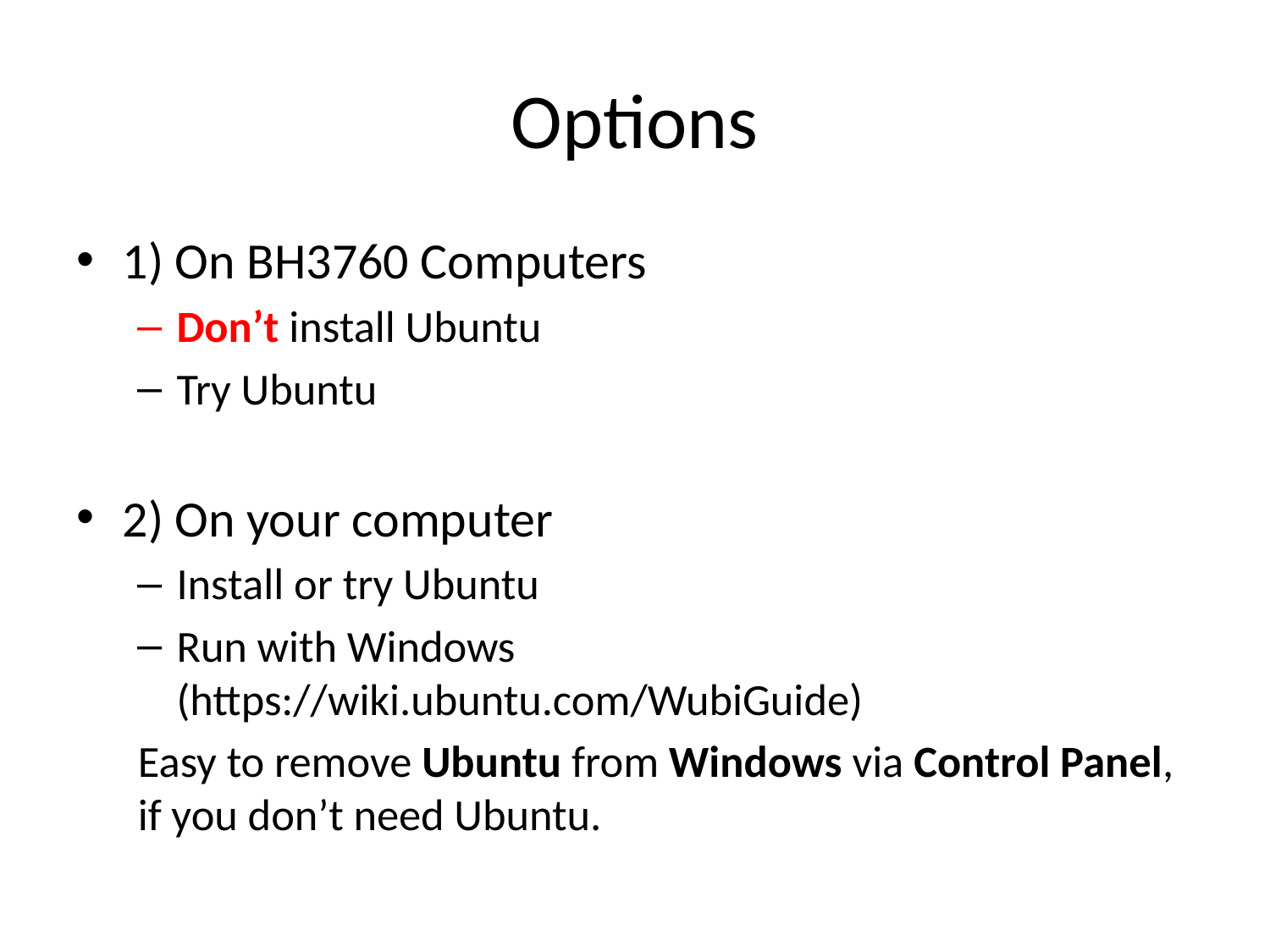

# Options
1) On BH3760 Computers
Don’t install Ubuntu
Try Ubuntu

2) On your computer
Install or try Ubuntu
Run with Windows (https://wiki.ubuntu.com/WubiGuide)
Easy to remove Ubuntu from Windows via Control Panel, if you don’t need Ubuntu.